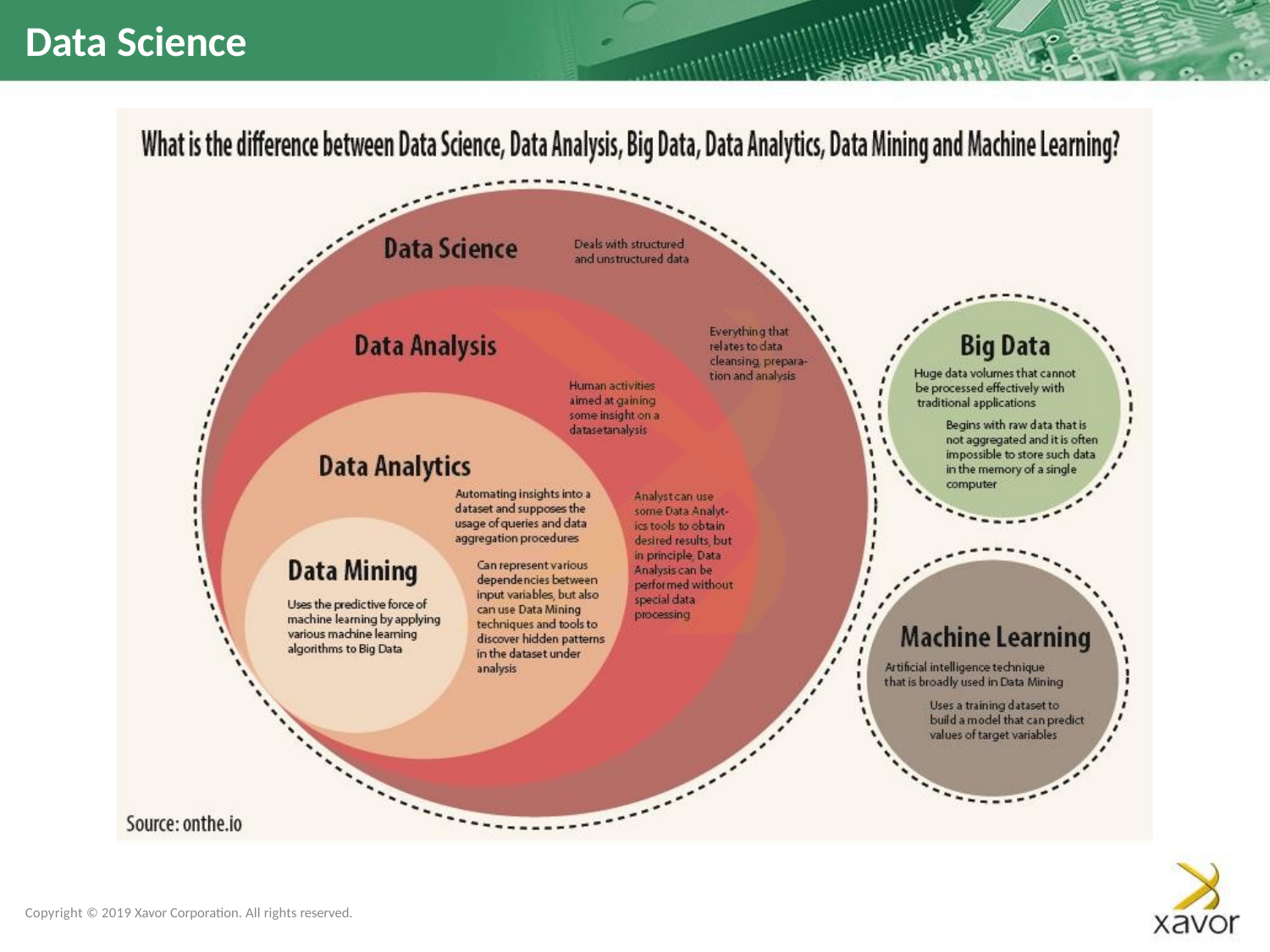

# Data Science

Copyright © 2019 Xavor Corporation. All rights reserved.